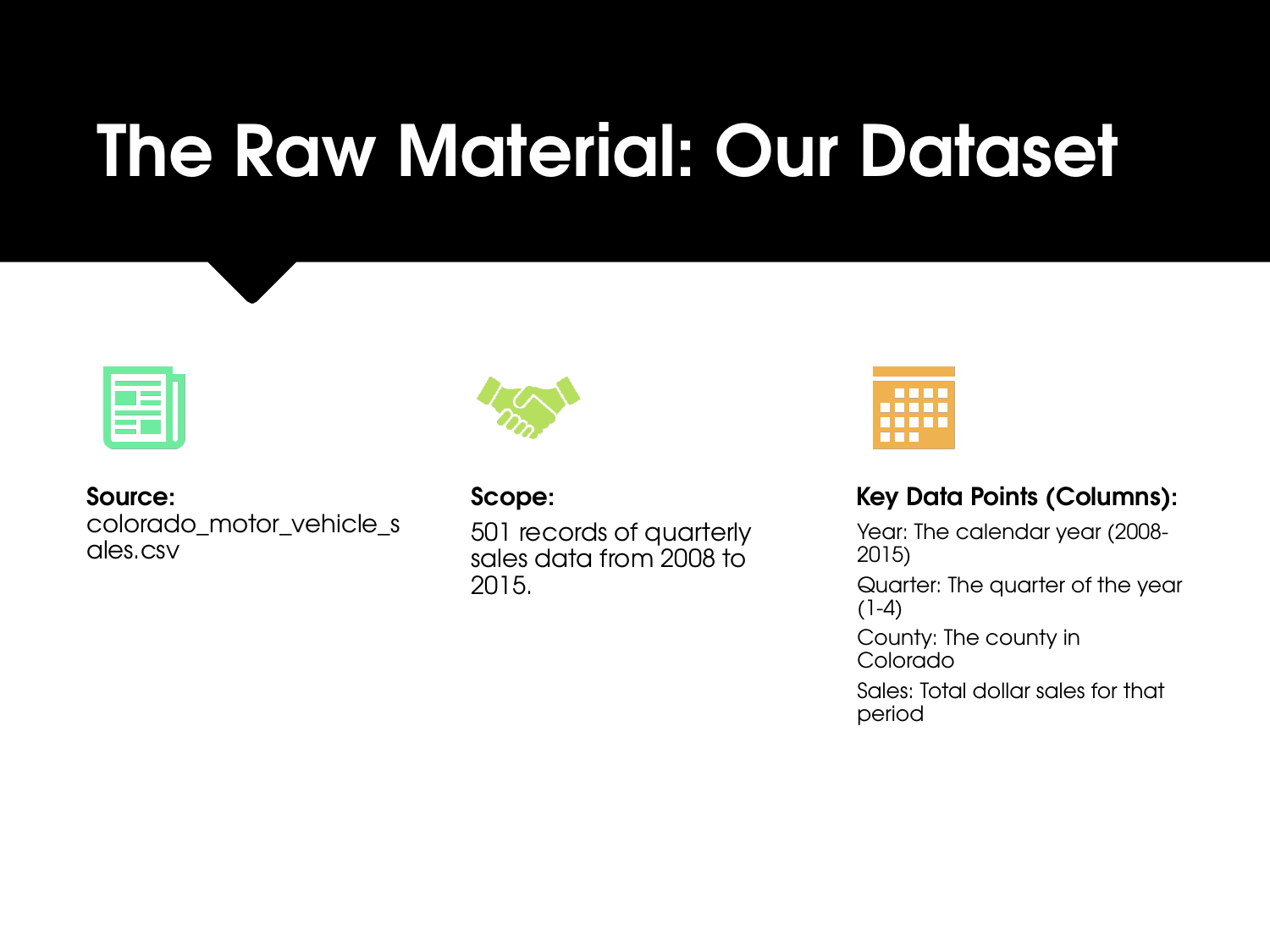

# The Raw Material: Our Dataset
Source: colorado_motor_vehicle_sales.csv
Scope:
501 records of quarterly sales data from 2008 to 2015.
Key Data Points (Columns):
Year: The calendar year (2008-2015)
Quarter: The quarter of the year (1-4)
County: The county in Colorado
Sales: Total dollar sales for that period